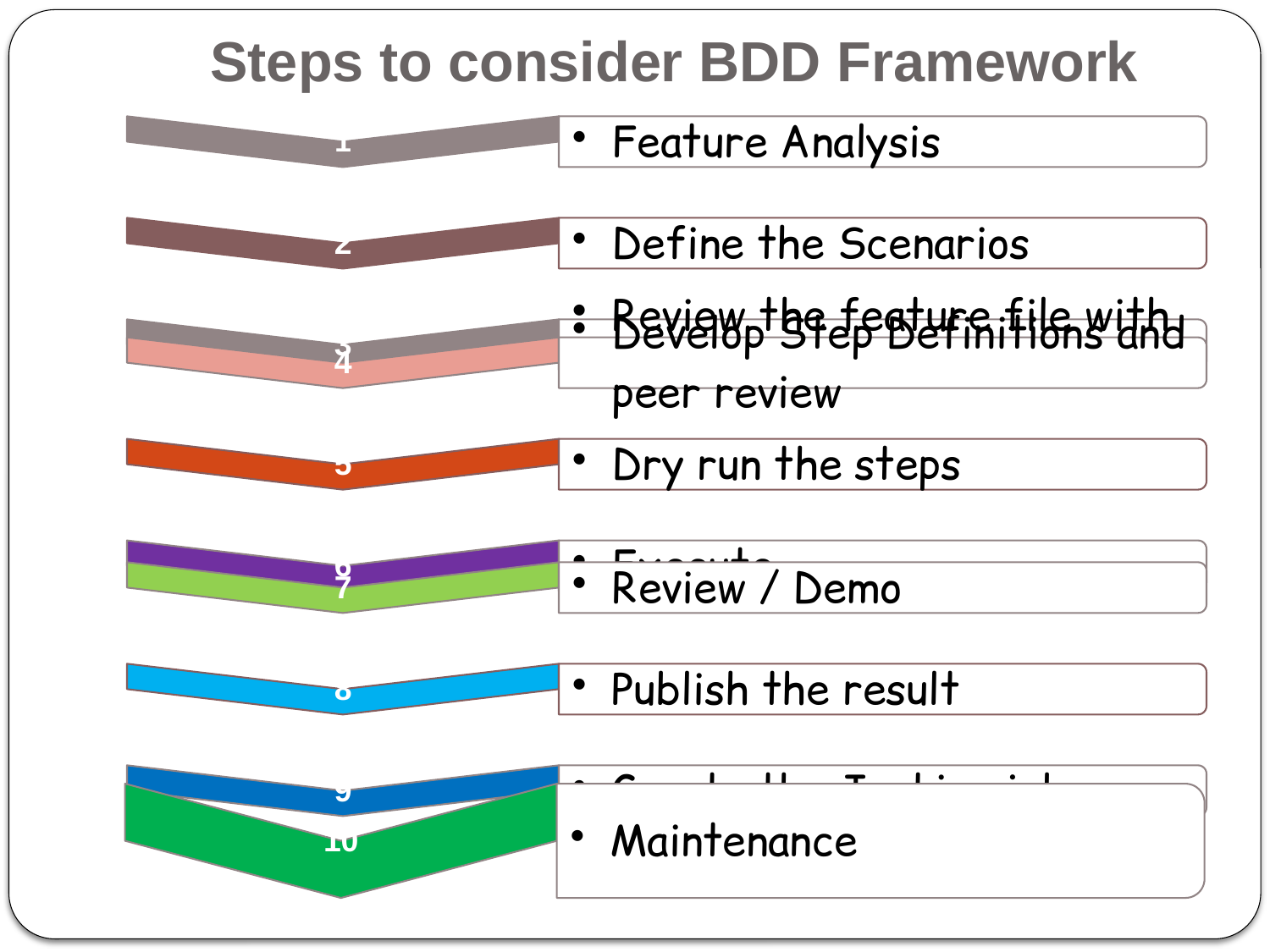

# Steps to consider BDD Framework
1
Feature Analysis
2
Define the Scenarios
3
4
5
Dry run the steps
6
Execute
7
Review / Demo
8
Publish the result
9
Create the Jenkins jobs
10
Maintenance